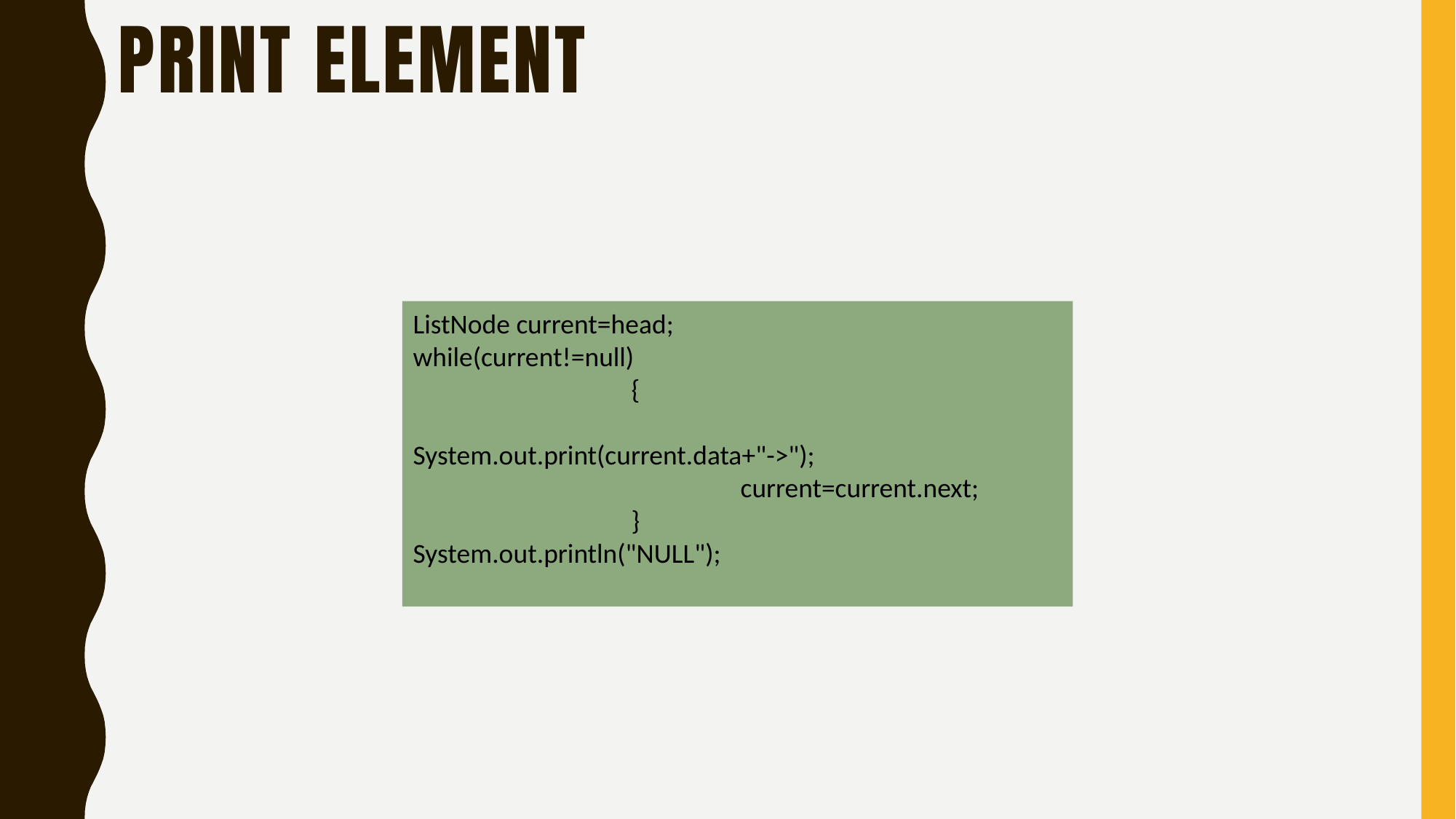

# Print element
ListNode current=head;
while(current!=null)
		{
			System.out.print(current.data+"->");
			current=current.next;
		}
System.out.println("NULL");